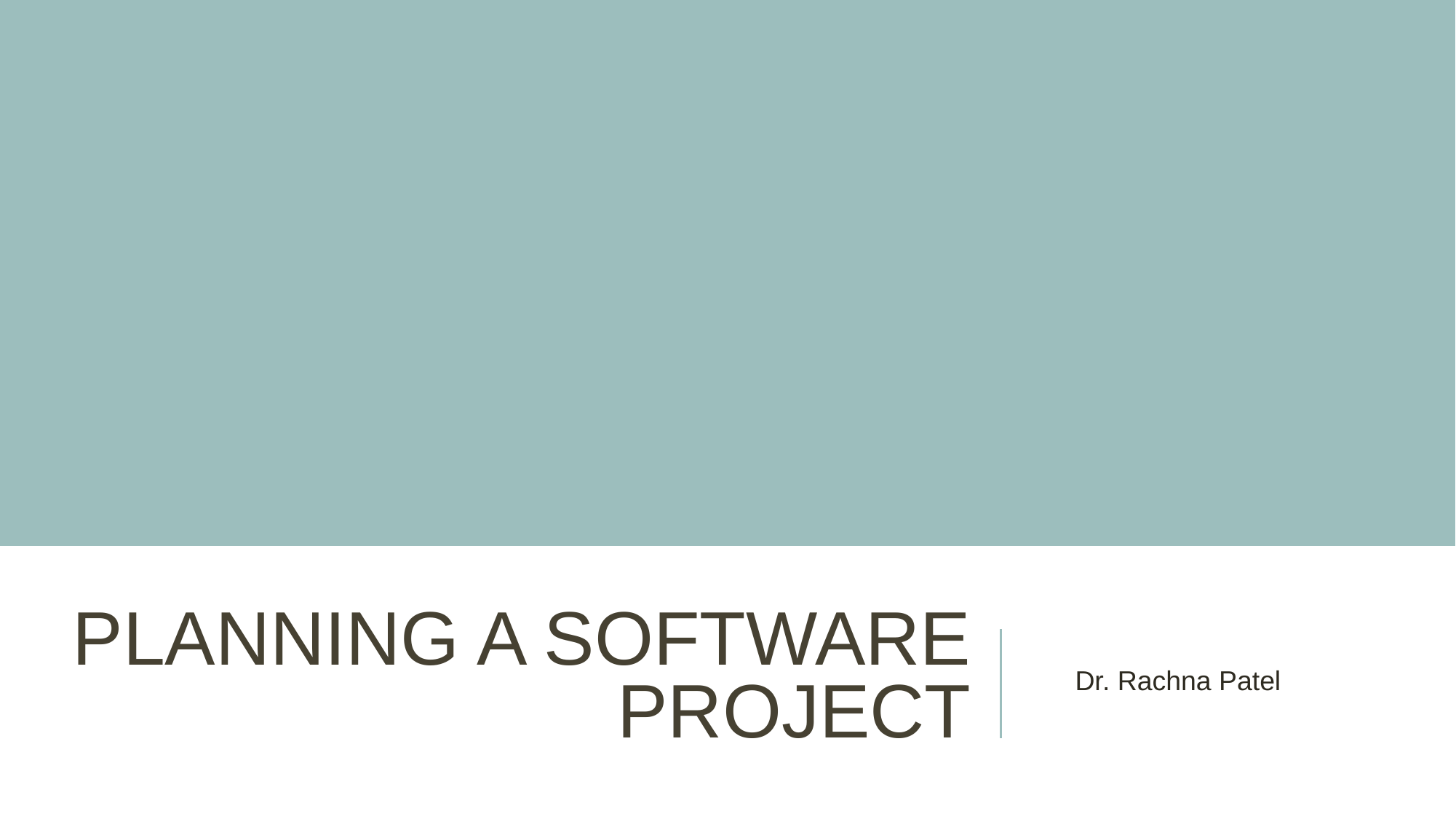

# PLANNING A SOFTWARE PROJECT
Dr. Rachna Patel